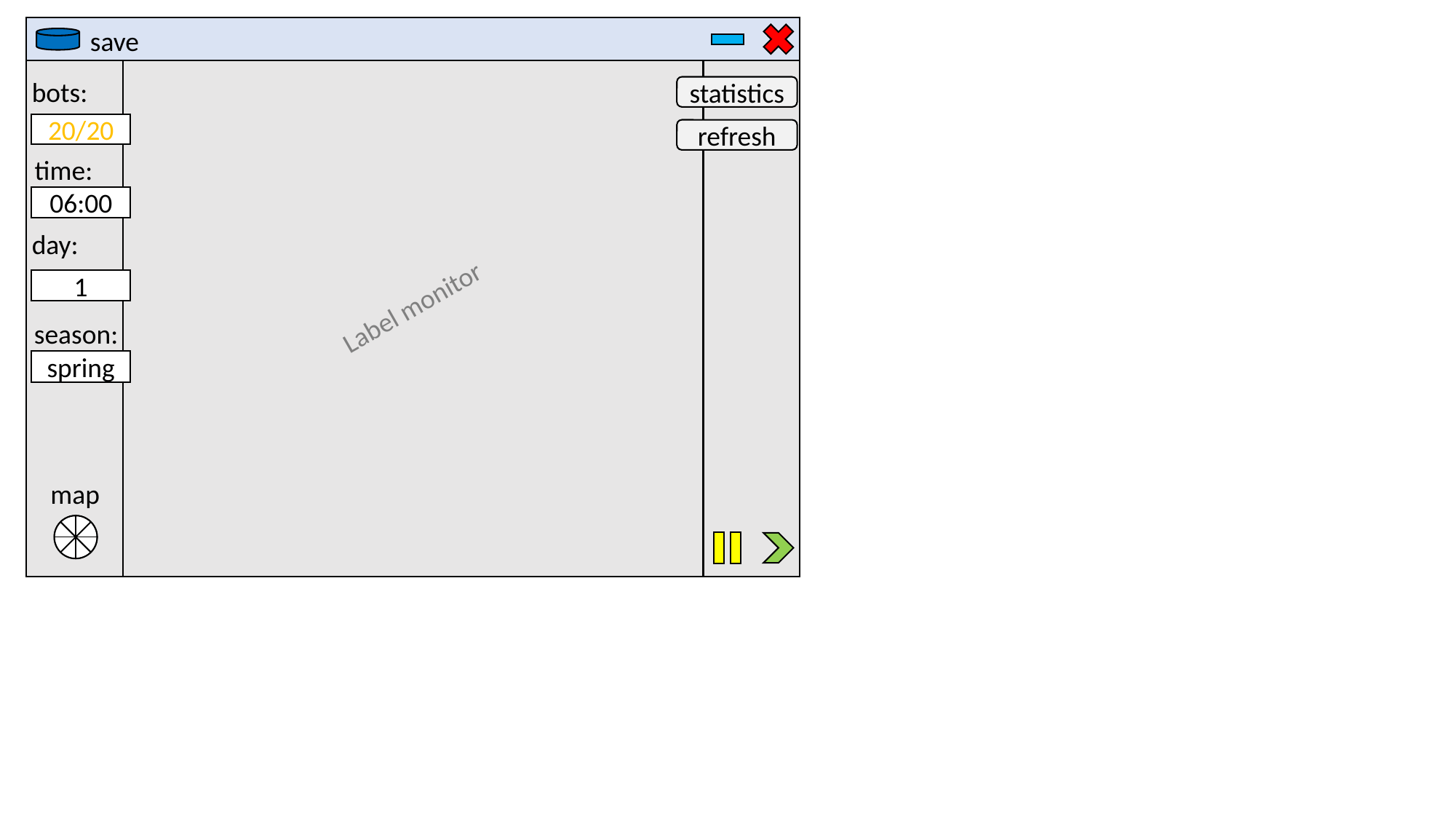

save

bots:
statistics
20/20
refresh
time:
06:00
day:
1
Label monitor
season:
spring
map